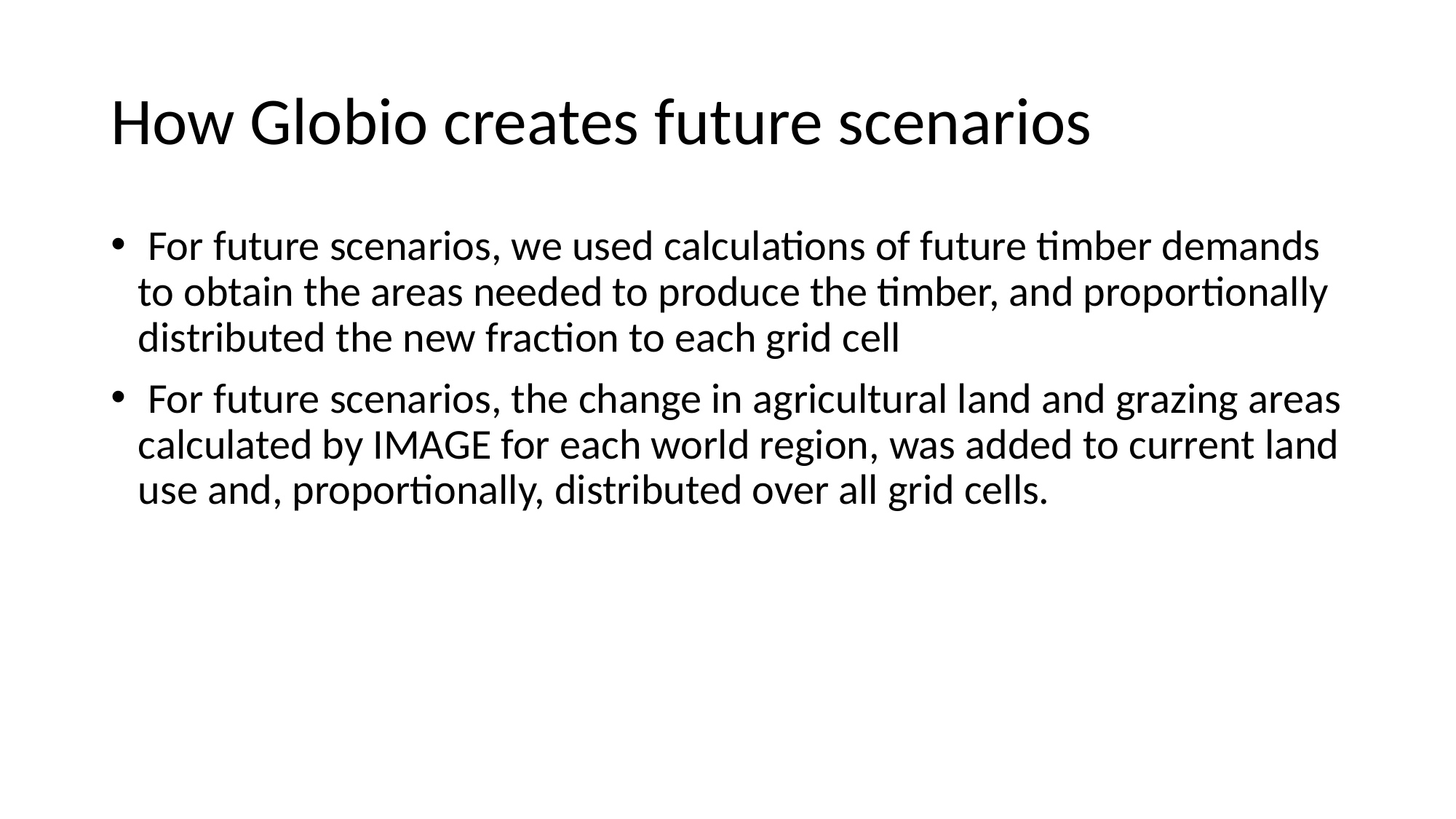

# How Globio creates future scenarios
 For future scenarios, we used calculations of future timber demands to obtain the areas needed to produce the timber, and proportionally distributed the new fraction to each grid cell
 For future scenarios, the change in agricultural land and grazing areas calculated by IMAGE for each world region, was added to current land use and, proportionally, distributed over all grid cells.